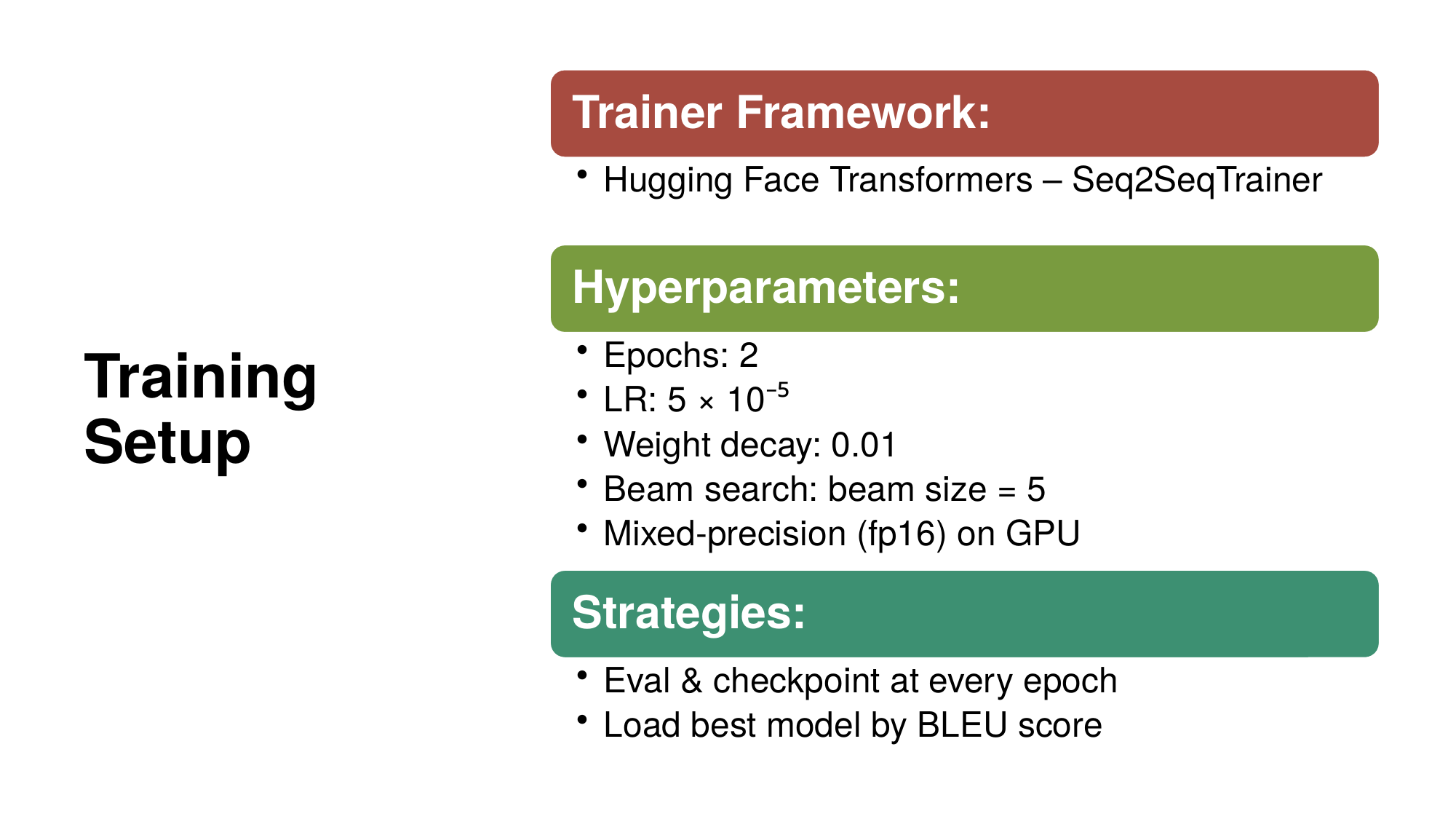

# Training Setup
Trainer Framework:
Hugging Face Transformers – Seq2SeqTrainer
Hyperparameters:
Epochs: 2
LR: 5 × 10⁻⁵
Weight decay: 0.01
Beam search: beam size = 5
Mixed-precision (fp16) on GPU
Strategies:
Eval & checkpoint at every epoch
Load best model by BLEU score